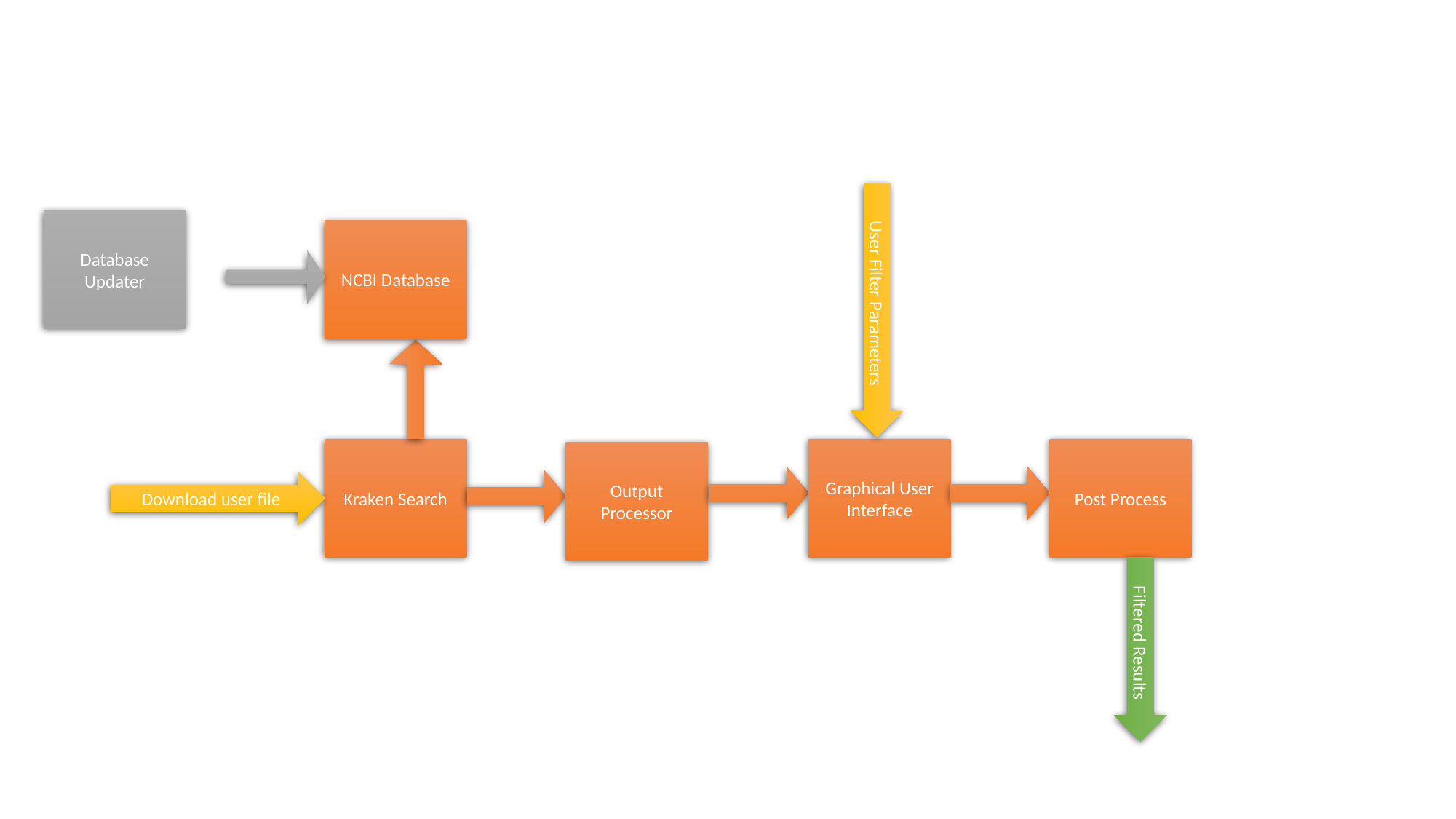

Database Updater
NCBI Database

User Filter Parameters

Kraken Search
Graphical User Interface
Post Process
Output Processor

Download user file
Filtered Results